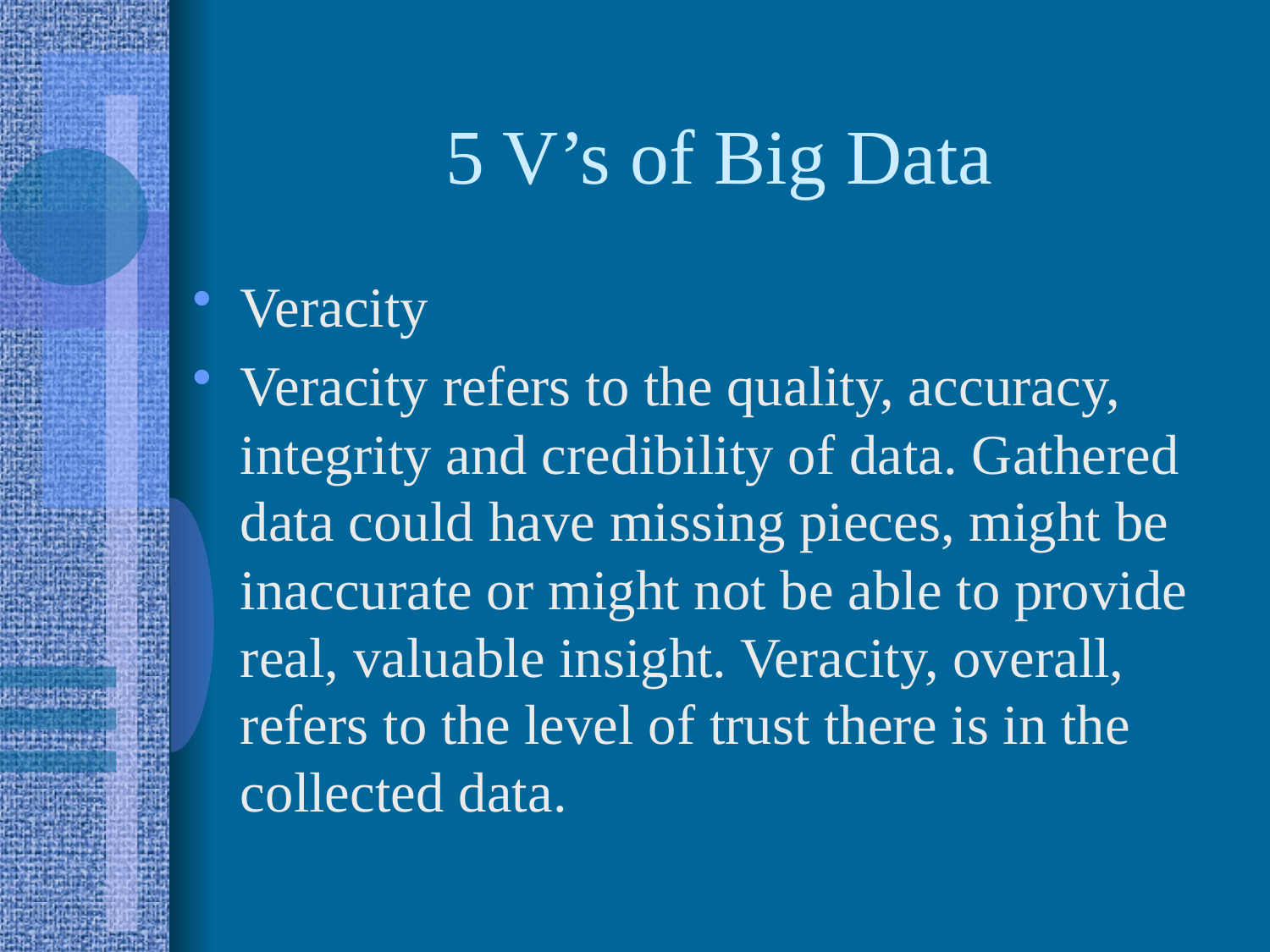

# 5 V’s of Big Data
Veracity
Veracity refers to the quality, accuracy, integrity and credibility of data. Gathered data could have missing pieces, might be inaccurate or might not be able to provide real, valuable insight. Veracity, overall, refers to the level of trust there is in the collected data.